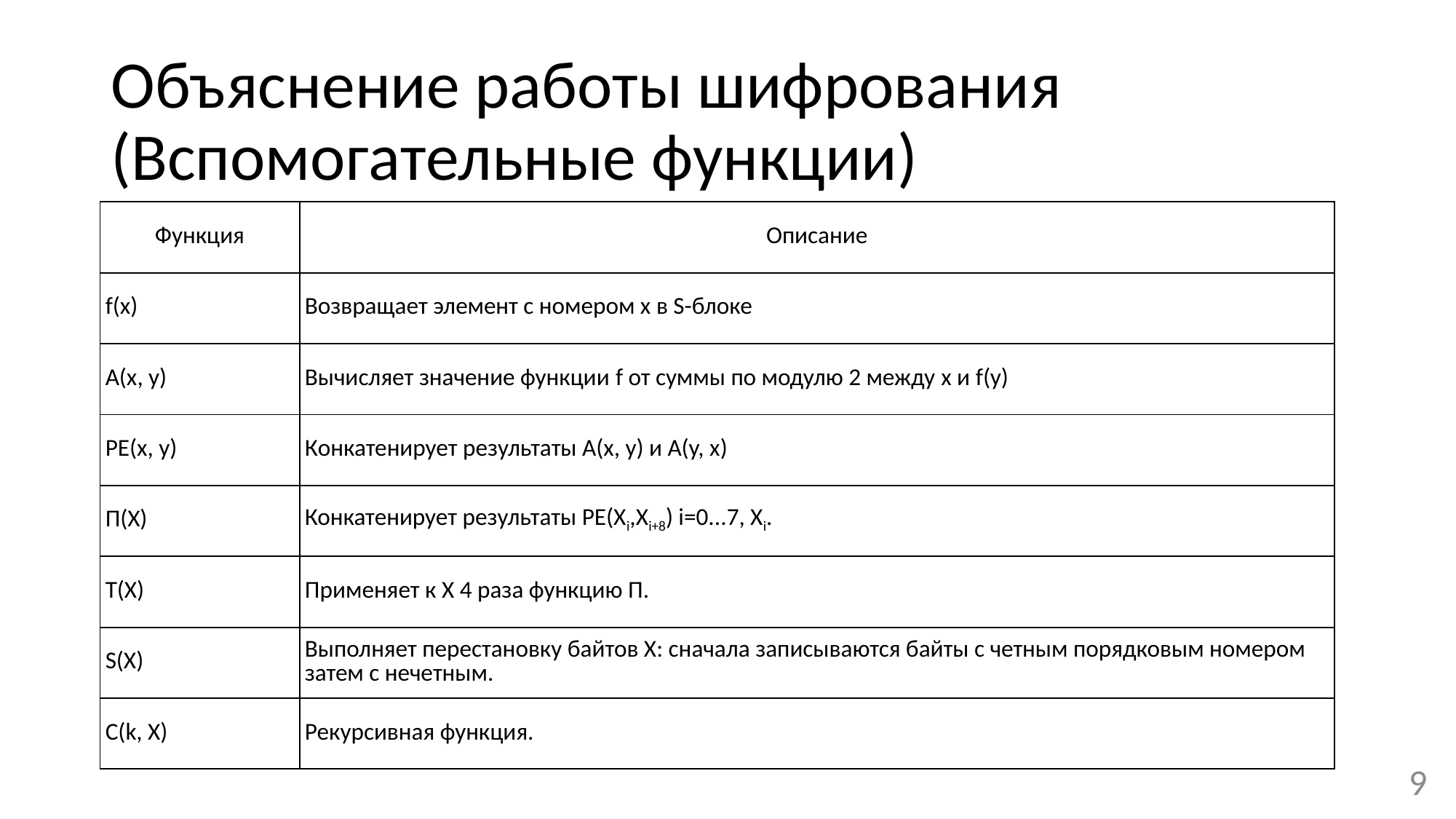

# Объяснение работы шифрования (Вспомогательные функции)
| Функция | Описание |
| --- | --- |
| f(x) | Возвращает элемент с номером x в S-блоке |
| A(x, y) | Вычисляет значение функции f от суммы по модулю 2 между x и f(y) |
| PE(x, y) | Конкатенирует результаты A(x, y) и A(y, x) |
| П(X) | Конкатенирует результаты PE(Xi,Xi+8) i=0...7, Xi. |
| T(X) | Применяет к X 4 раза функцию П. |
| S(X) | Выполняет перестановку байтов X: сначала записываются байты с четным порядковым номером затем с нечетным. |
| С(k, X) | Рекурсивная функция. |
9